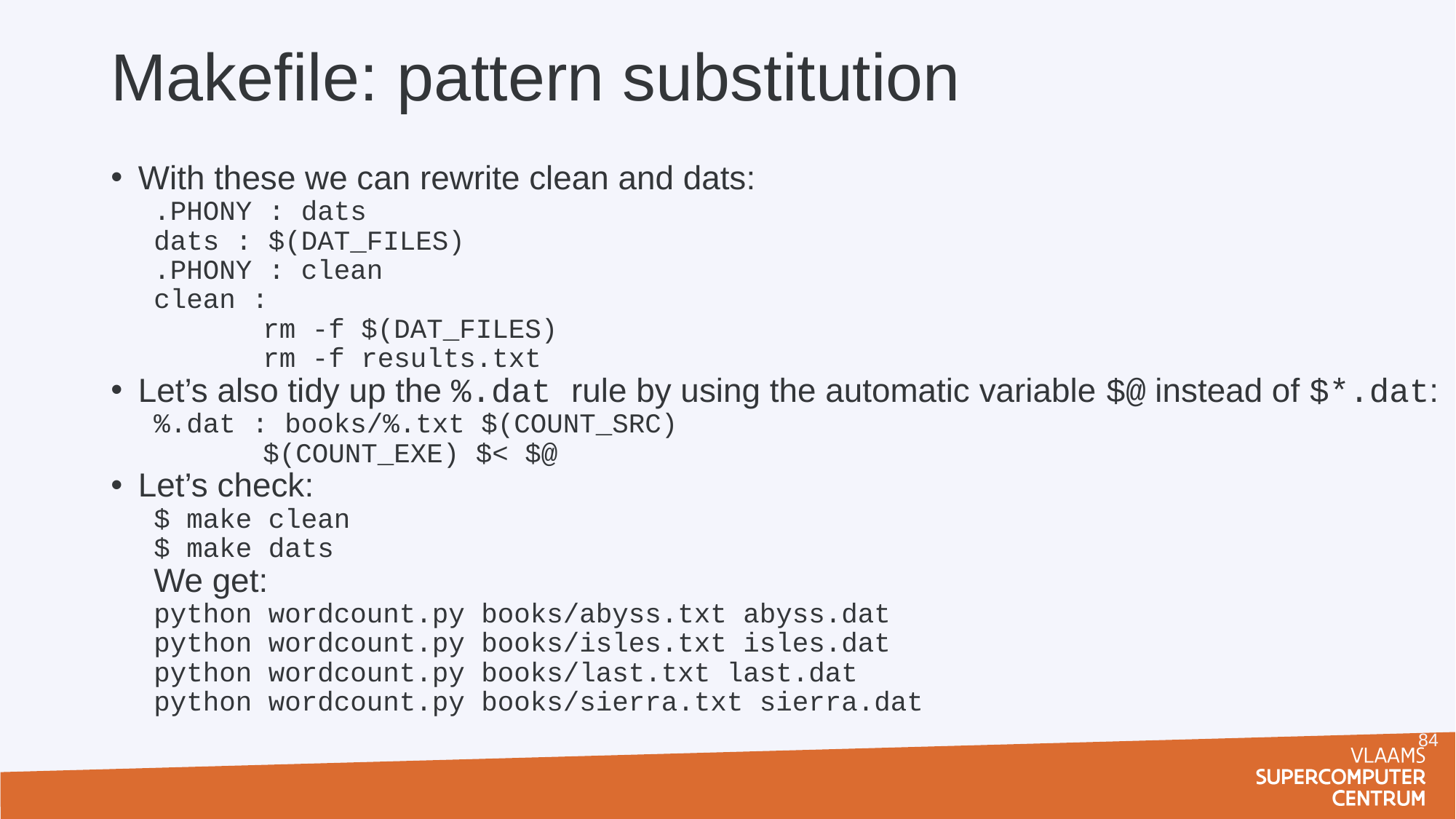

# Makefile: pattern substitution
With these we can rewrite clean and dats:
.PHONY : dats
dats : $(DAT_FILES)
.PHONY : clean
clean :
	rm -f $(DAT_FILES)
	rm -f results.txt
Let’s also tidy up the %.dat rule by using the automatic variable $@ instead of $*.dat:
%.dat : books/%.txt $(COUNT_SRC)
	$(COUNT_EXE) $< $@
Let’s check:
$ make clean
$ make dats
We get:
python wordcount.py books/abyss.txt abyss.dat
python wordcount.py books/isles.txt isles.dat
python wordcount.py books/last.txt last.dat
python wordcount.py books/sierra.txt sierra.dat
84